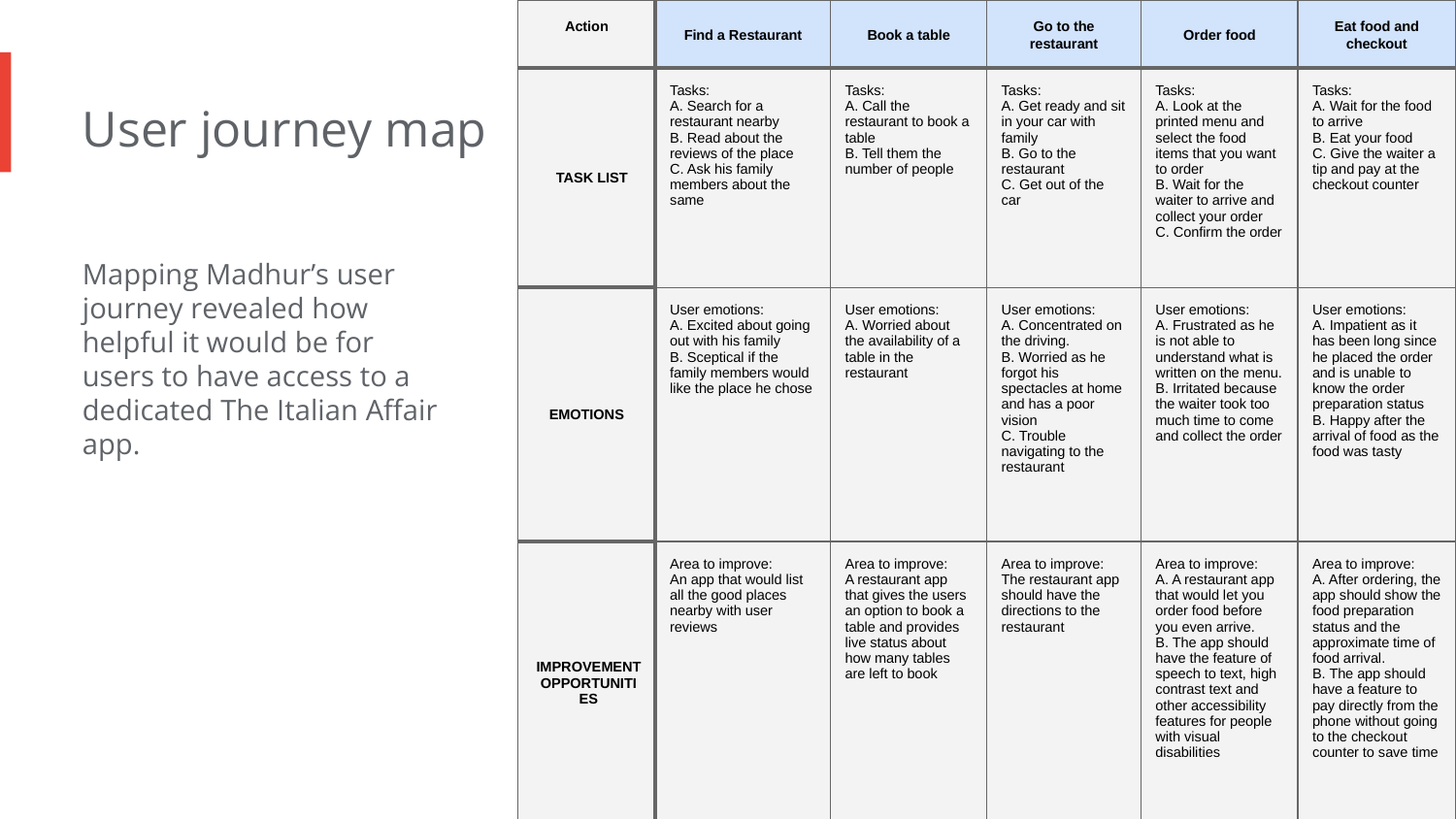

| Action | Find a Restaurant | Book a table | Go to the restaurant | Order food | Eat food and checkout |
| --- | --- | --- | --- | --- | --- |
| TASK LIST | Tasks: A. Search for a restaurant nearby B. Read about the reviews of the place C. Ask his family members about the same | Tasks: A. Call the restaurant to book a table B. Tell them the number of people | Tasks: A. Get ready and sit in your car with family B. Go to the restaurant C. Get out of the car | Tasks: A. Look at the printed menu and select the food items that you want to order B. Wait for the waiter to arrive and collect your order C. Confirm the order | Tasks: A. Wait for the food to arrive B. Eat your food C. Give the waiter a tip and pay at the checkout counter |
| EMOTIONS | User emotions: A. Excited about going out with his family B. Sceptical if the family members would like the place he chose | User emotions: A. Worried about the availability of a table in the restaurant | User emotions: A. Concentrated on the driving. B. Worried as he forgot his spectacles at home and has a poor vision C. Trouble navigating to the restaurant | User emotions: A. Frustrated as he is not able to understand what is written on the menu. B. Irritated because the waiter took too much time to come and collect the order | User emotions: A. Impatient as it has been long since he placed the order and is unable to know the order preparation status B. Happy after the arrival of food as the food was tasty |
| IMPROVEMENT OPPORTUNITIES | Area to improve: An app that would list all the good places nearby with user reviews | Area to improve: A restaurant app that gives the users an option to book a table and provides live status about how many tables are left to book | Area to improve: The restaurant app should have the directions to the restaurant | Area to improve: A. A restaurant app that would let you order food before you even arrive. B. The app should have the feature of speech to text, high contrast text and other accessibility features for people with visual disabilities | Area to improve: A. After ordering, the app should show the food preparation status and the approximate time of food arrival. B. The app should have a feature to pay directly from the phone without going to the checkout counter to save time |

User journey map
Mapping Madhur’s user journey revealed how helpful it would be for
users to have access to a dedicated The Italian Affair app.

Image of user journey map